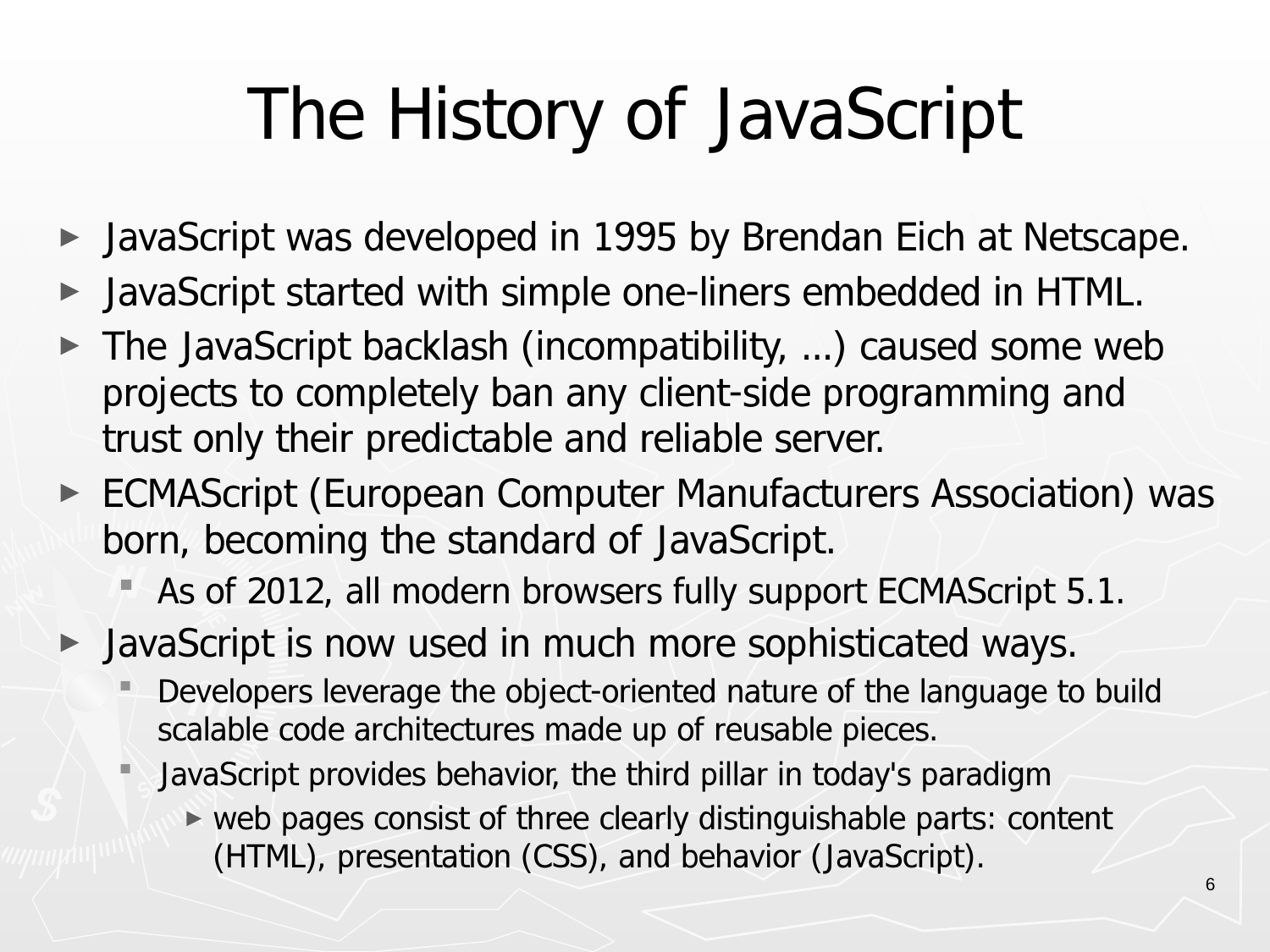

# The History of JavaScript
JavaScript was developed in 1995 by Brendan Eich at Netscape.
JavaScript started with simple one-liners embedded in HTML.
The JavaScript backlash (incompatibility, …) caused some web projects to completely ban any client-side programming and trust only their predictable and reliable server.
ECMAScript (European Computer Manufacturers Association) was born, becoming the standard of JavaScript.
As of 2012, all modern browsers fully support ECMAScript 5.1.
JavaScript is now used in much more sophisticated ways.
Developers leverage the object-oriented nature of the language to build scalable code architectures made up of reusable pieces.
JavaScript provides behavior, the third pillar in today's paradigm
web pages consist of three clearly distinguishable parts: content (HTML), presentation (CSS), and behavior (JavaScript).

6